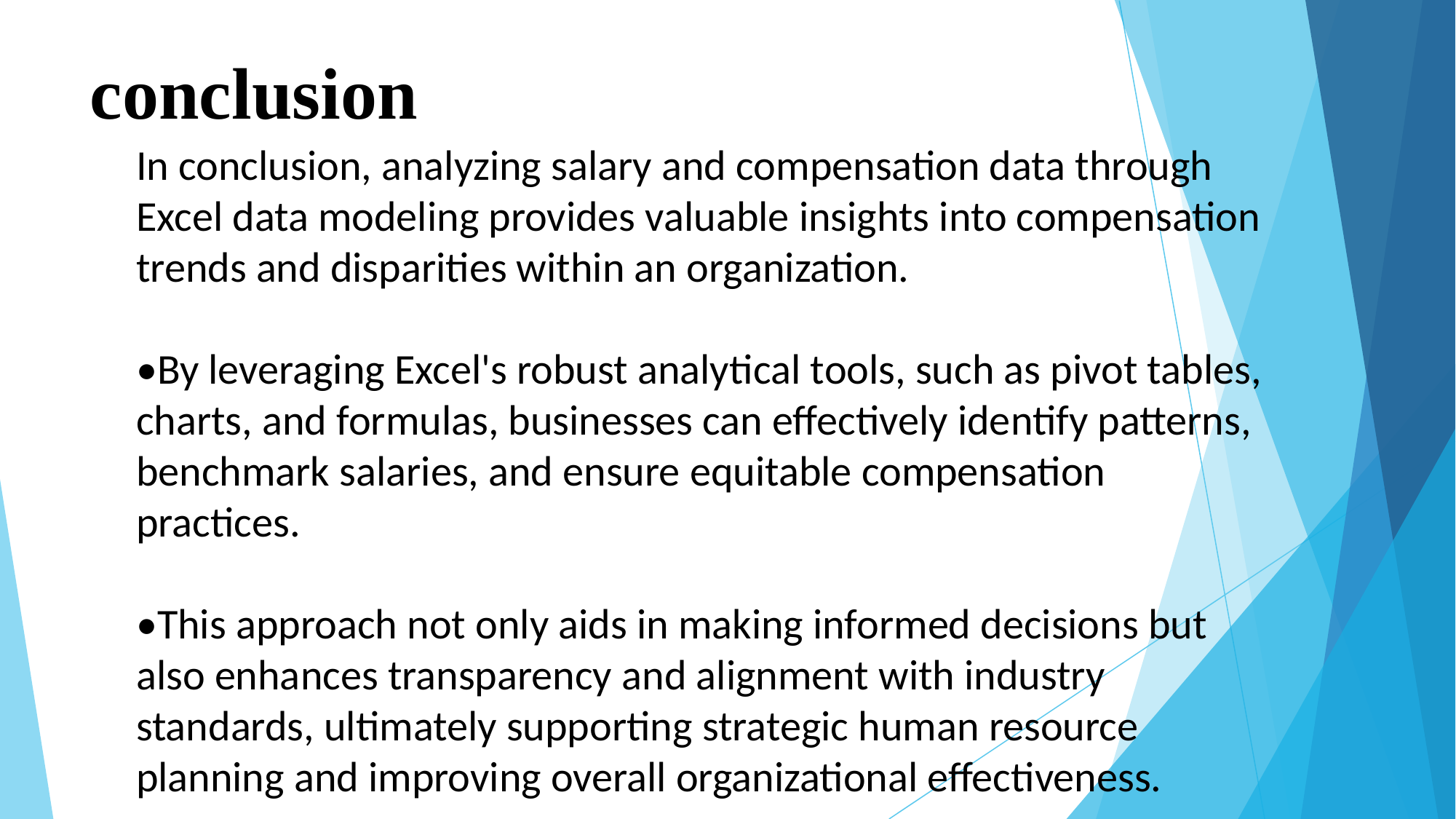

# conclusion
In conclusion, analyzing salary and compensation data through Excel data modeling provides valuable insights into compensation trends and disparities within an organization.

•By leveraging Excel's robust analytical tools, such as pivot tables, charts, and formulas, businesses can effectively identify patterns, benchmark salaries, and ensure equitable compensation practices.

•This approach not only aids in making informed decisions but also enhances transparency and alignment with industry standards, ultimately supporting strategic human resource planning and improving overall organizational effectiveness.